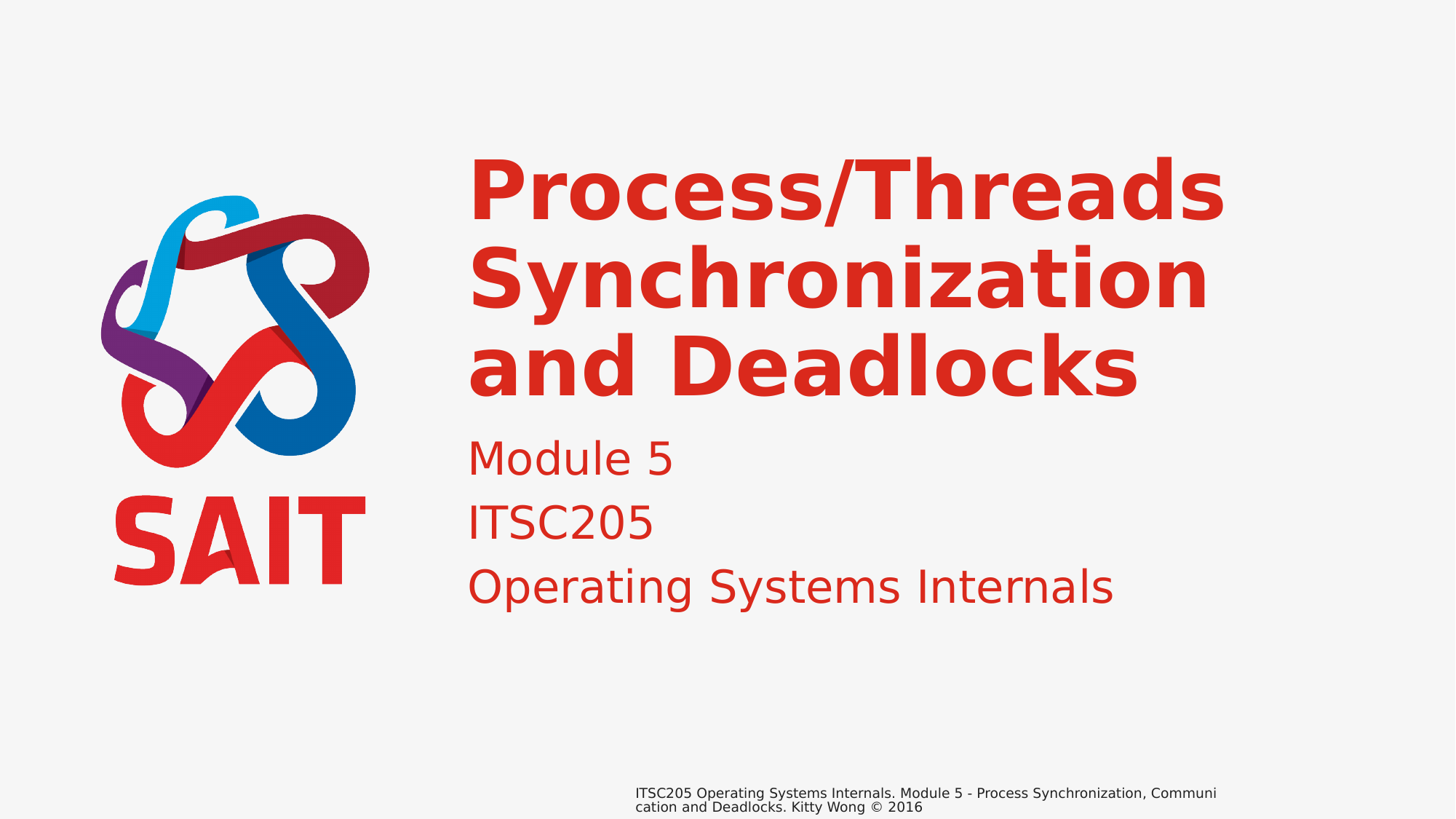

# Process/Threads Synchronization and Deadlocks
Module 5
ITSC205
Operating Systems Internals
ITSC205 Operating Systems Internals. Module 5 - Process Synchronization, Communication and Deadlocks. Kitty Wong © 2016